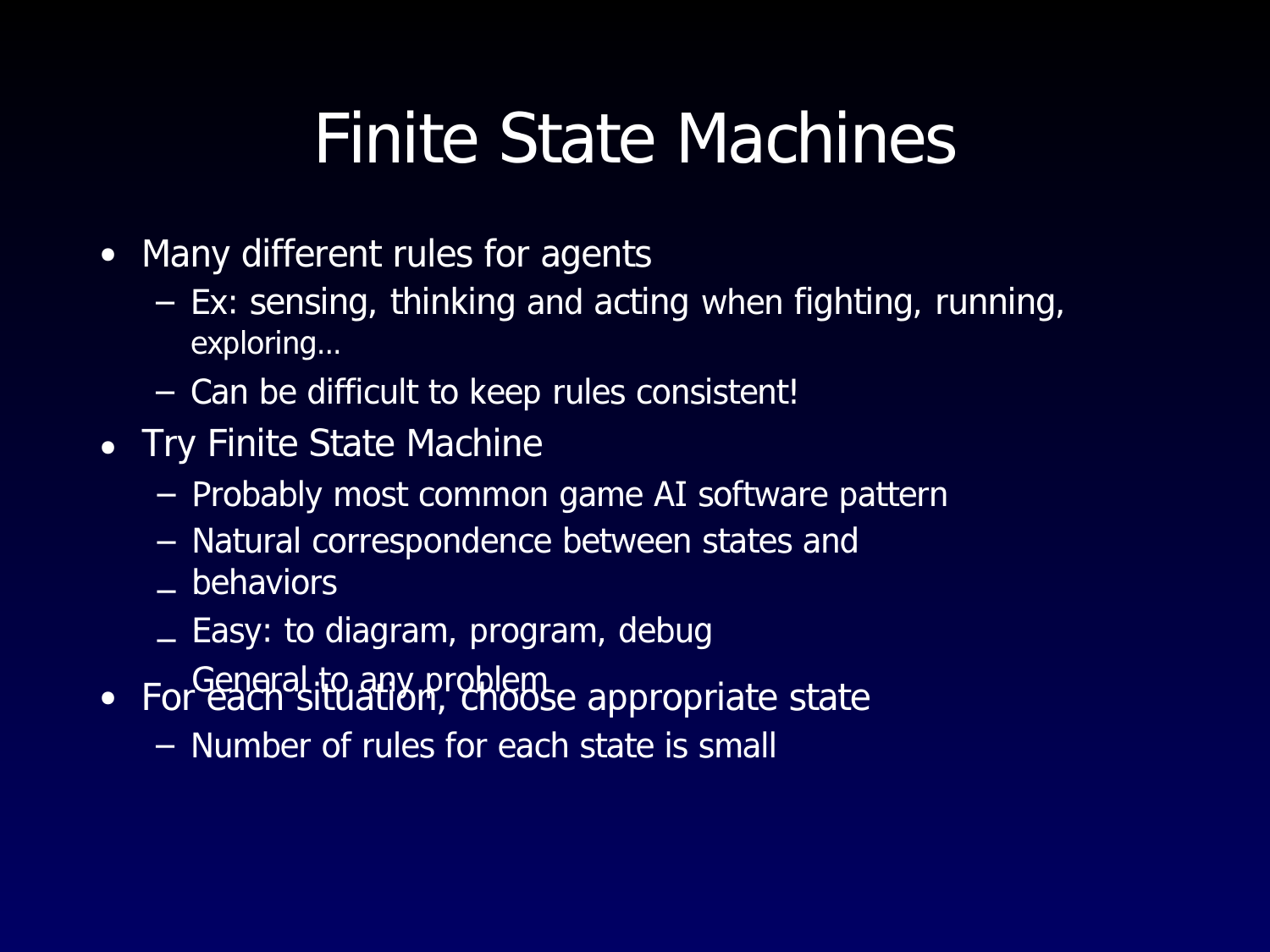

Finite
State
Machines
Many different rules for agents
– Ex: sensing, thinking and acting when fighting, running,
exploring…
– Can be difficult to keep rules consistent!
Try Finite State Machine
•
•
Probably most common game AI software pattern
Natural correspondence between states and behaviors
Easy: to diagram, program, debug
General to any problem
–
–
–
–
For each situation, choose appropriate state
– Number of rules for each state is small
•